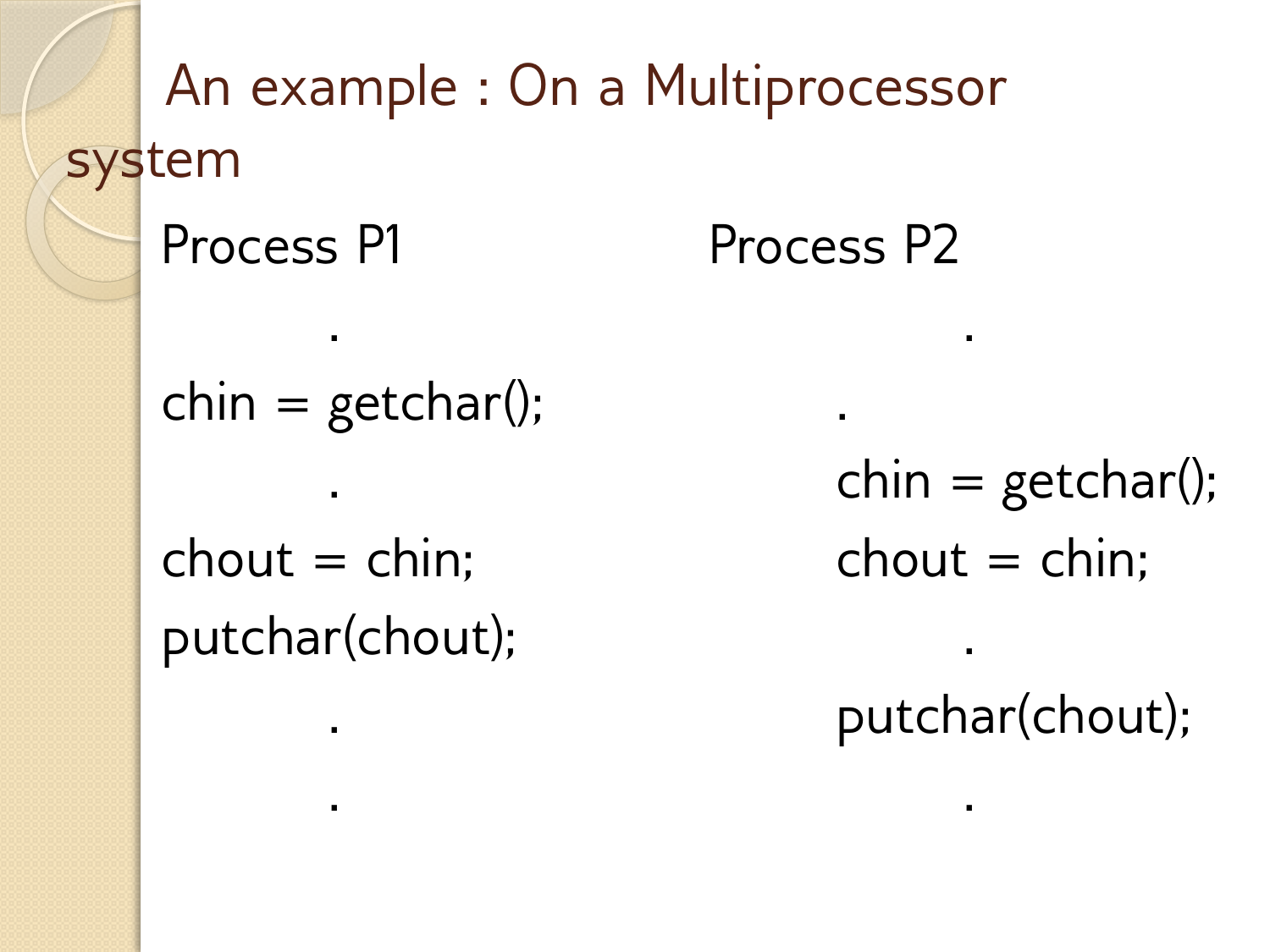

# An example : On a Multiprocessor 					system
Process P1			Process P2
		.					.
chin = getchar(); 			.
		.				chin = getchar();
chout = chin;			chout = chin;
putchar(chout);				.
		.				putchar(chout);
		.				 	.